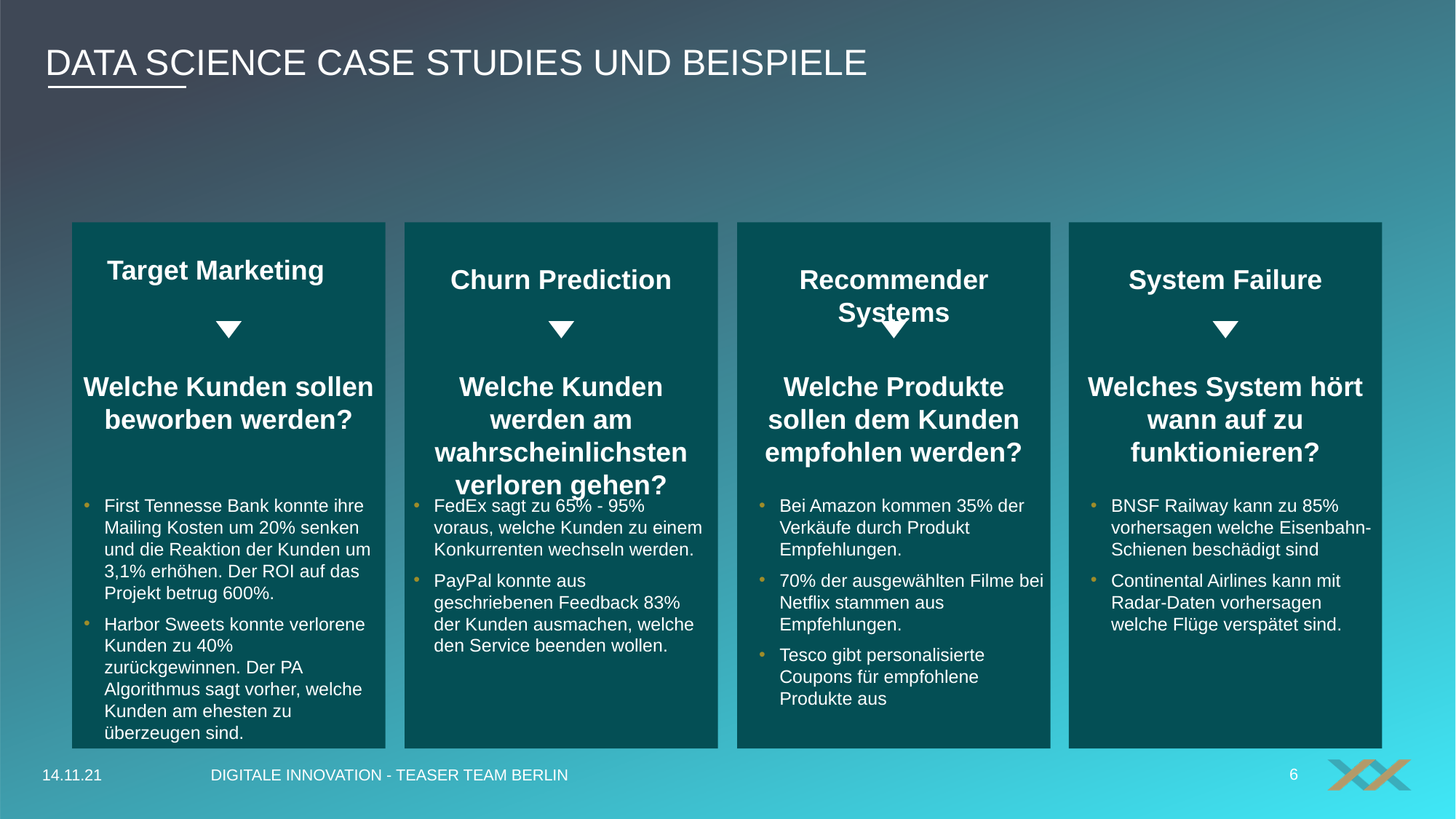

# DATA SCIENCE CASE STUDIES UND BEISPIELE

Target Marketing
Churn Prediction
Recommender Systems
System Failure

Welche Kunden sollen beworben werden?
Welche Kunden werden am wahrscheinlichsten verloren gehen?
Welche Produkte sollen dem Kunden empfohlen werden?
Welches System hört wann auf zu funktionieren?
Bei Amazon kommen 35% der Verkäufe durch Produkt Empfehlungen.
70% der ausgewählten Filme bei Netflix stammen aus Empfehlungen.
Tesco gibt personalisierte Coupons für empfohlene Produkte aus

BNSF Railway kann zu 85% vorhersagen welche Eisenbahn-Schienen beschädigt sind
Continental Airlines kann mit Radar-Daten vorhersagen welche Flüge verspätet sind.

First Tennesse Bank konnte ihre Mailing Kosten um 20% senken und die Reaktion der Kunden um 3,1% erhöhen. Der ROI auf das Projekt betrug 600%.
Harbor Sweets konnte verlorene Kunden zu 40% zurückgewinnen. Der PA Algorithmus sagt vorher, welche Kunden am ehesten zu überzeugen sind.

FedEx sagt zu 65% - 95% voraus, welche Kunden zu einem Konkurrenten wechseln werden.
PayPal konnte aus geschriebenen Feedback 83% der Kunden ausmachen, welche den Service beenden wollen.

14.11.21
DIGITALE INNOVATION - TEASER TEAM BERLIN